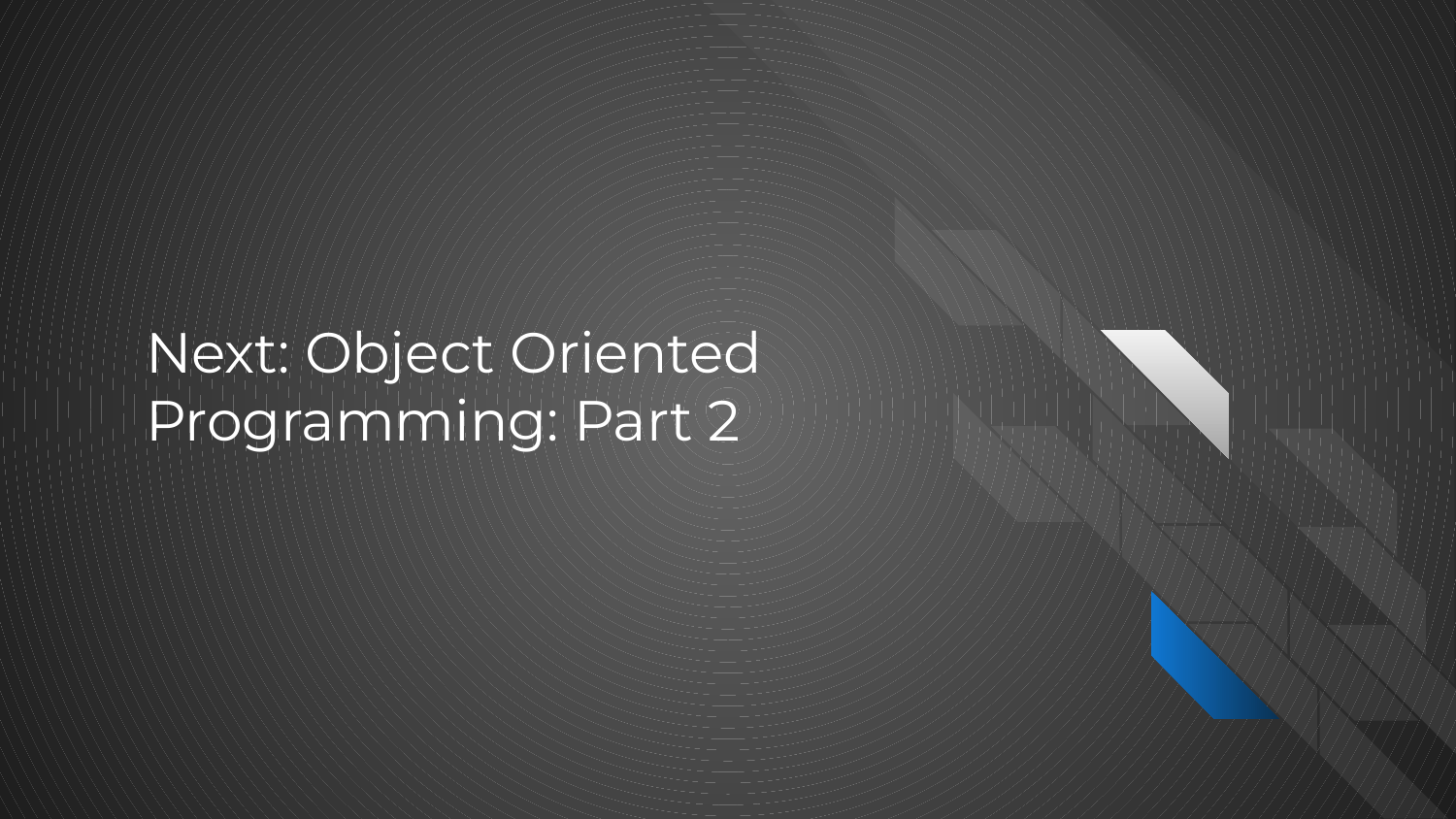

# Next: Object Oriented Programming: Part 2